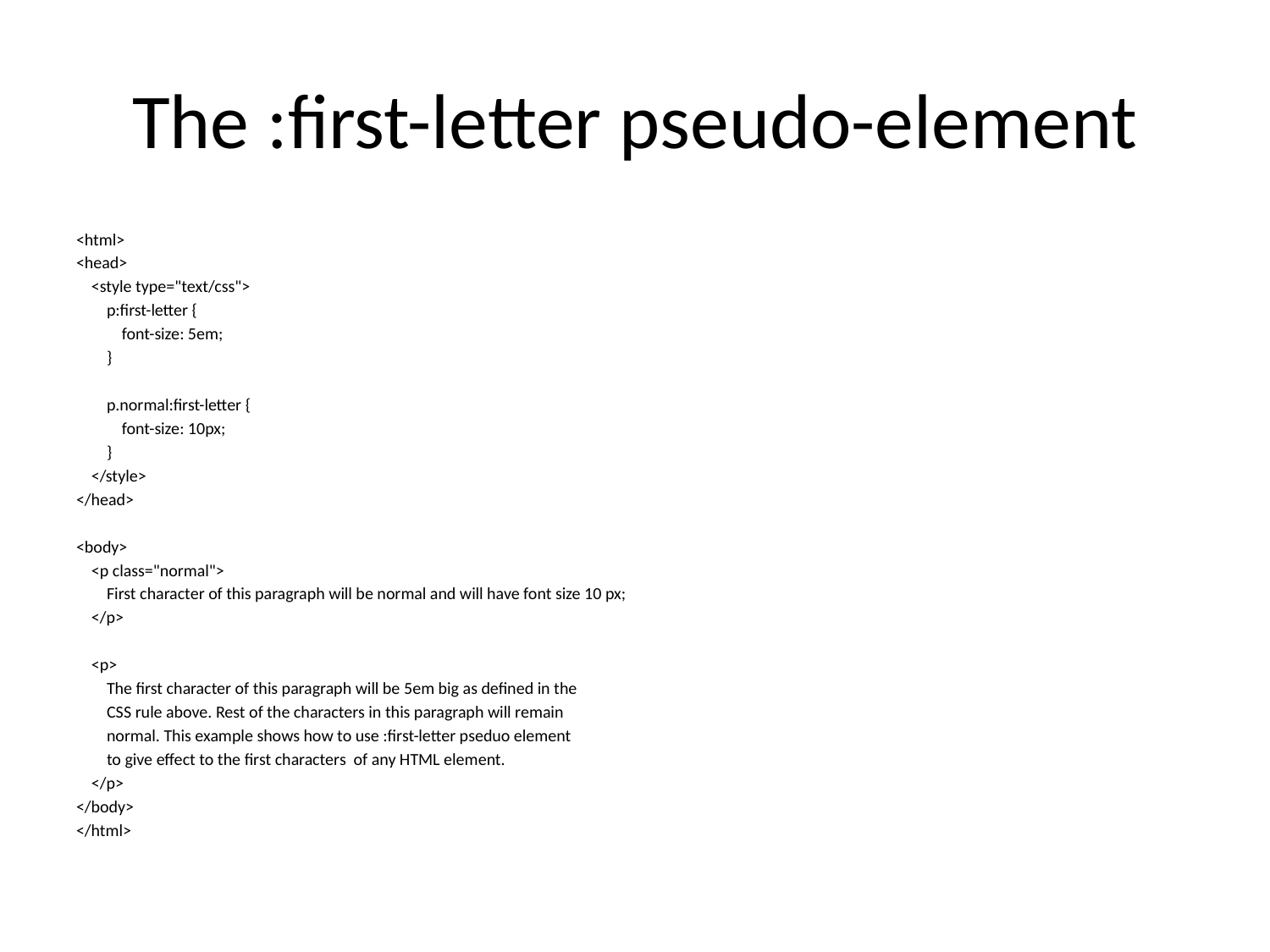

# The :first-letter pseudo-element
<html>
<head>
    <style type="text/css">
        p:first-letter {
            font-size: 5em;
        }

        p.normal:first-letter {
            font-size: 10px;
        }
    </style>
</head>

<body>
    <p class="normal">
        First character of this paragraph will be normal and will have font size 10 px;
    </p>

    <p>
        The first character of this paragraph will be 5em big as defined in the
        CSS rule above. Rest of the characters in this paragraph will remain
        normal. This example shows how to use :first-letter pseduo element
        to give effect to the first characters  of any HTML element.
    </p>
</body>
</html>